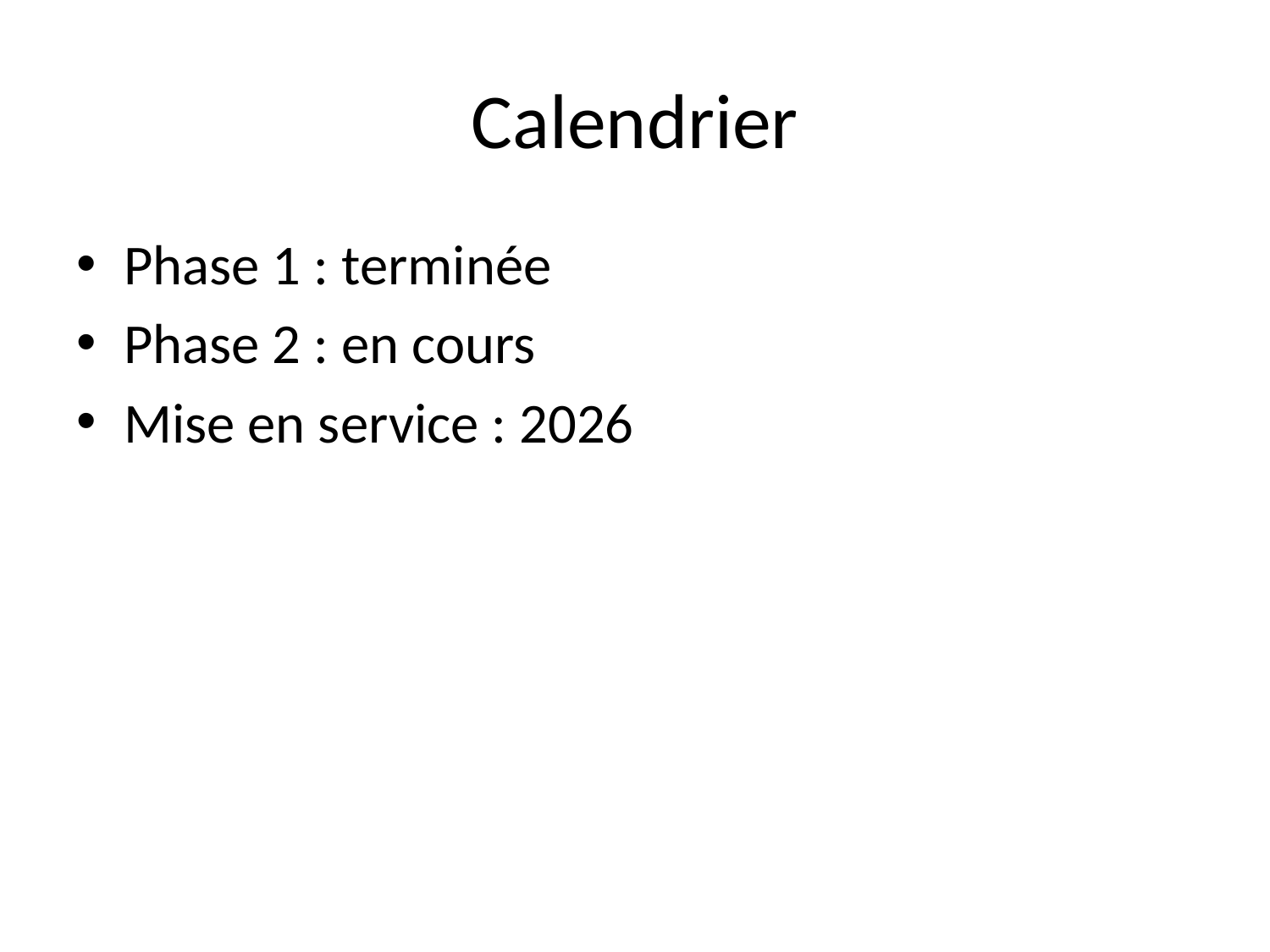

# Calendrier
Phase 1 : terminée
Phase 2 : en cours
Mise en service : 2026